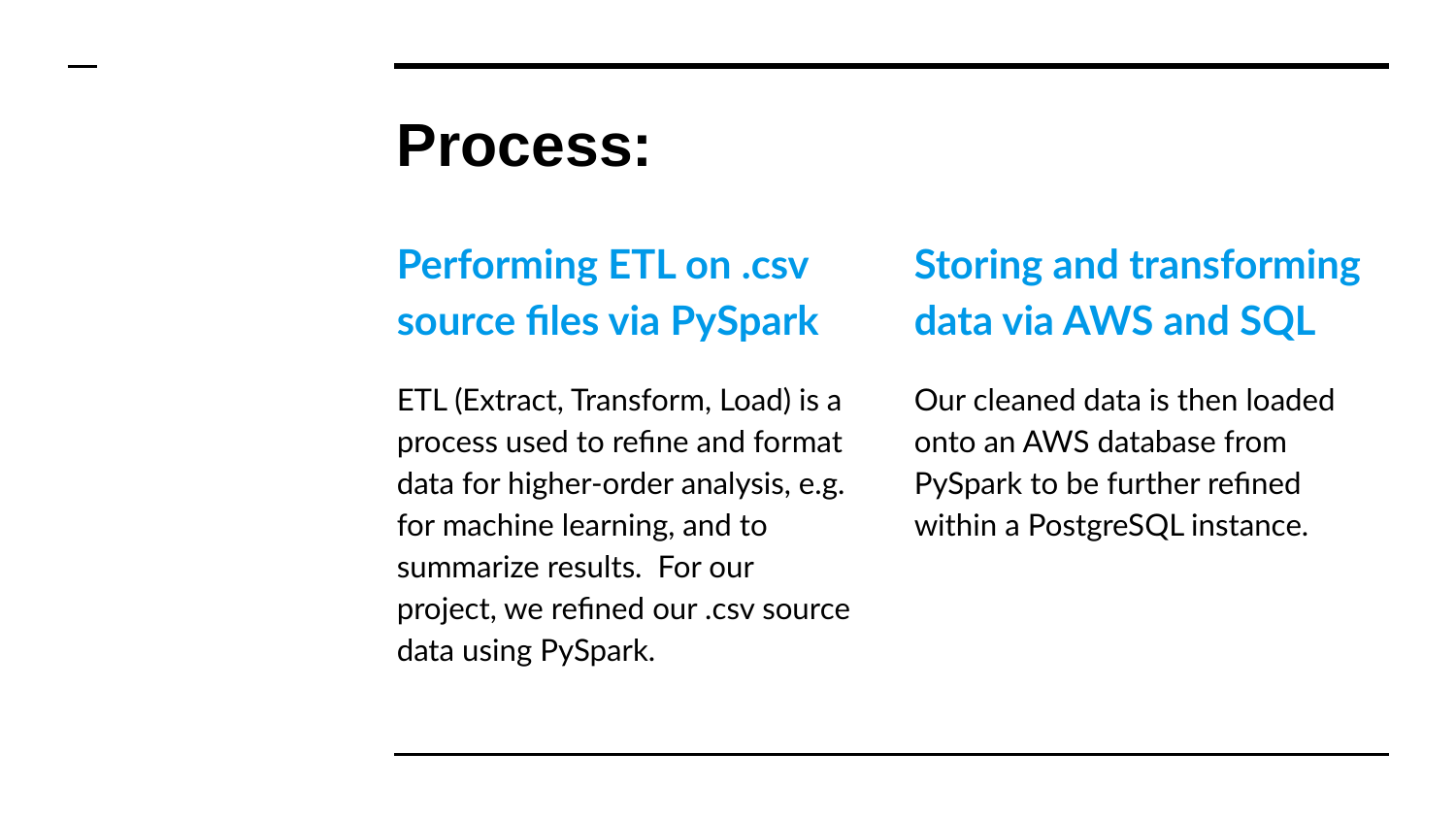

# Process:
Storing and transforming data via AWS and SQL
Our cleaned data is then loaded onto an AWS database from PySpark to be further refined within a PostgreSQL instance.
Performing ETL on .csv source files via PySpark
ETL (Extract, Transform, Load) is a process used to refine and format data for higher-order analysis, e.g. for machine learning, and to summarize results.  For our project, we refined our .csv source data using PySpark.